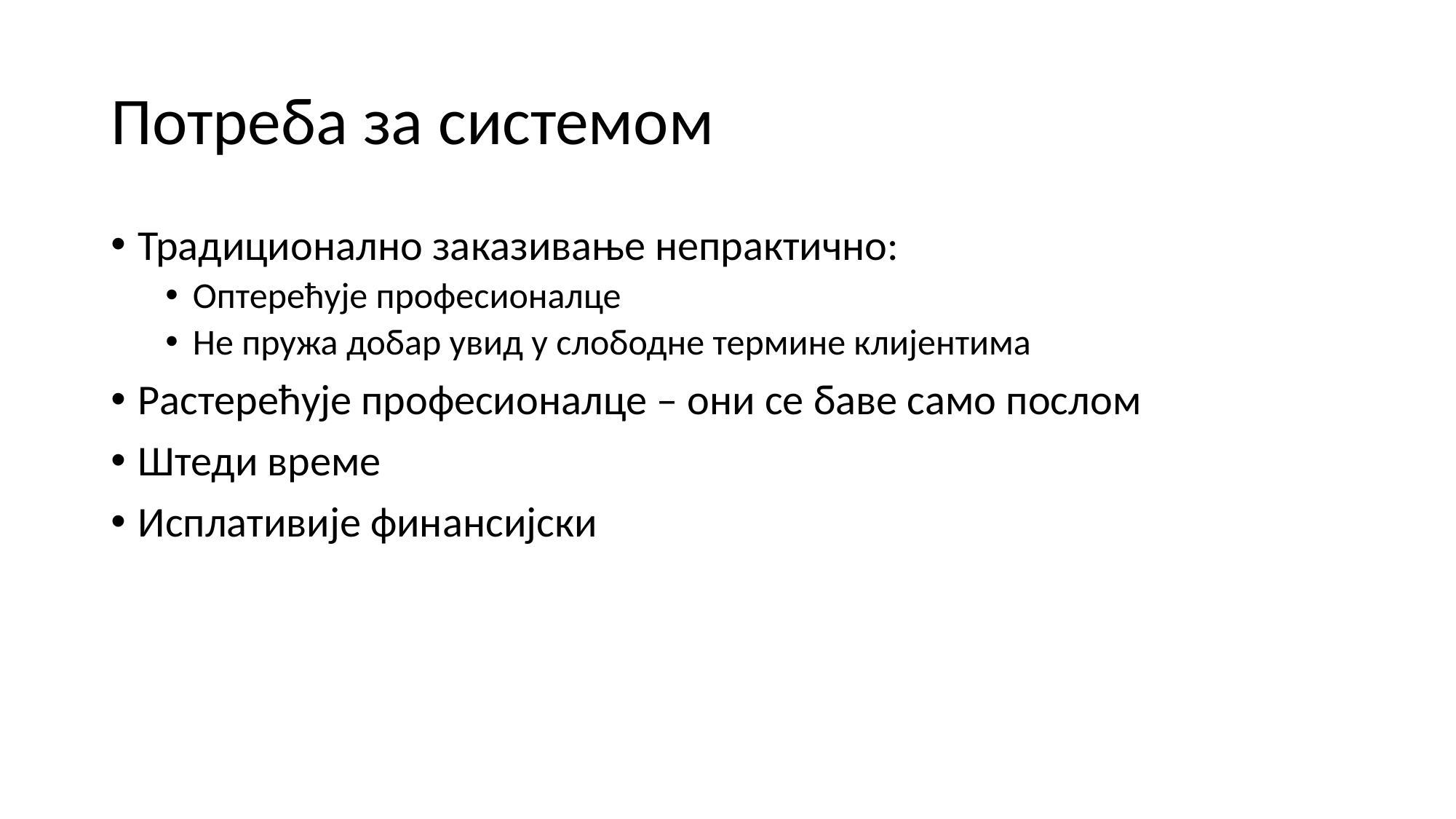

# Потреба за системом
Традиционално заказивање непрактично:
Оптерећује професионалце
Не пружа добар увид у слободне термине клијентима
Растерећује професионалце – они се баве само послом
Штеди време
Исплативије финансијски